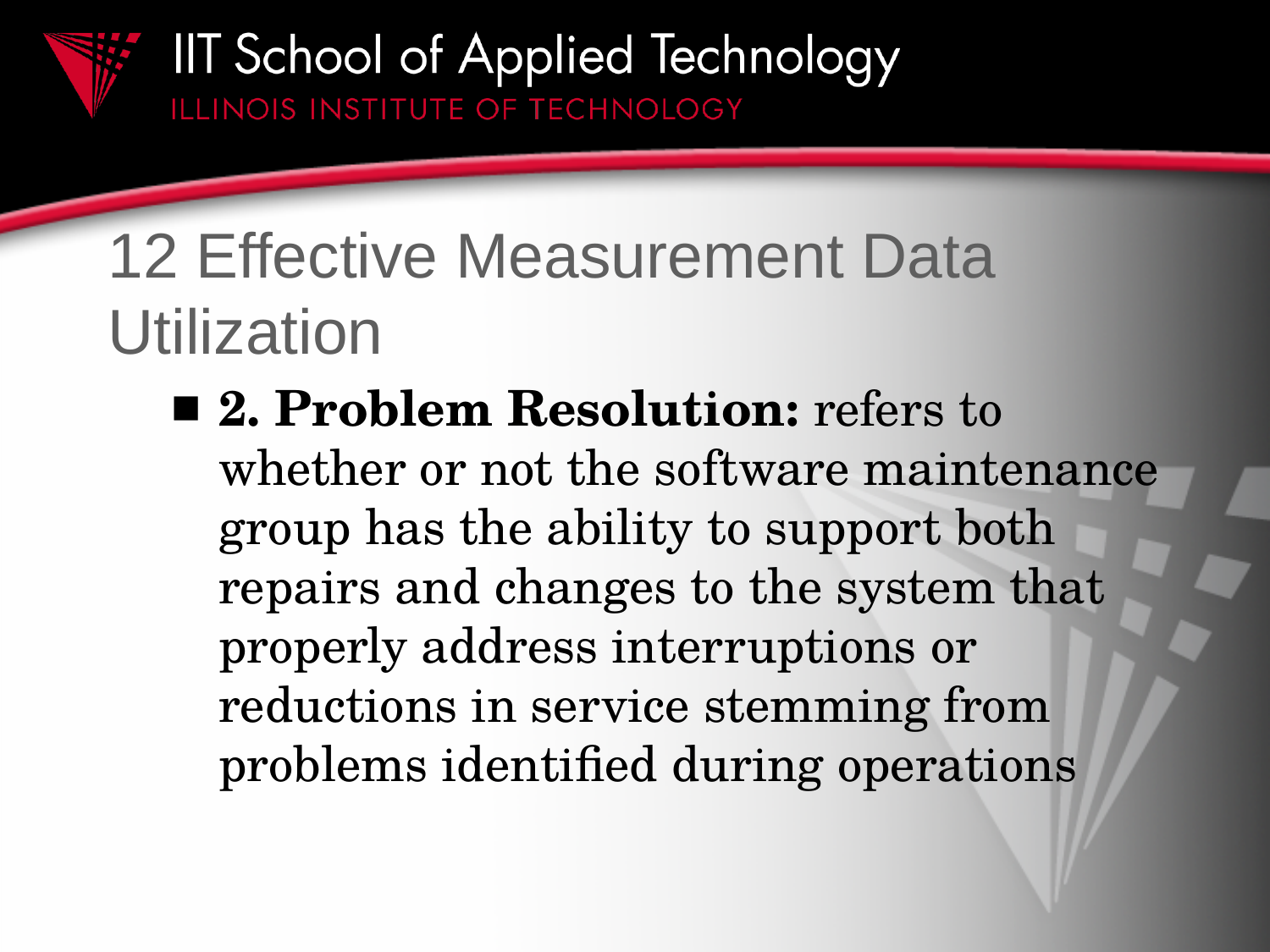

# 12 Effective Measurement Data Utilization
2. Problem Resolution: refers to whether or not the software maintenance group has the ability to support both repairs and changes to the system that properly address interruptions or reductions in service stemming from problems identified during operations